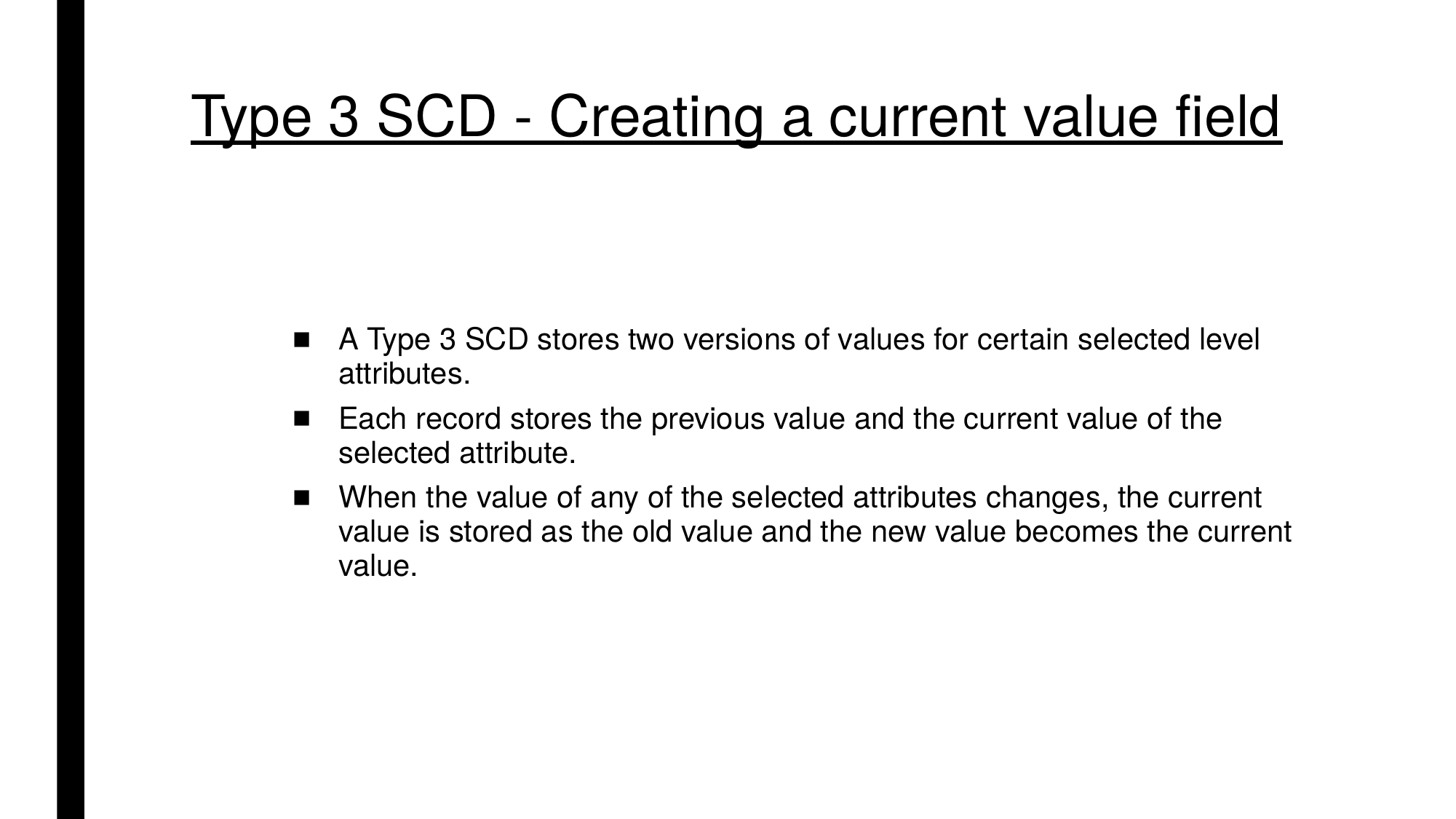

# Type 3 SCD - Creating a current value field

A Type 3 SCD stores two versions of values for certain selected level attributes.
Each record stores the previous value and the current value of the selected attribute.
When the value of any of the selected attributes changes, the current value is stored as the old value and the new value becomes the current value.